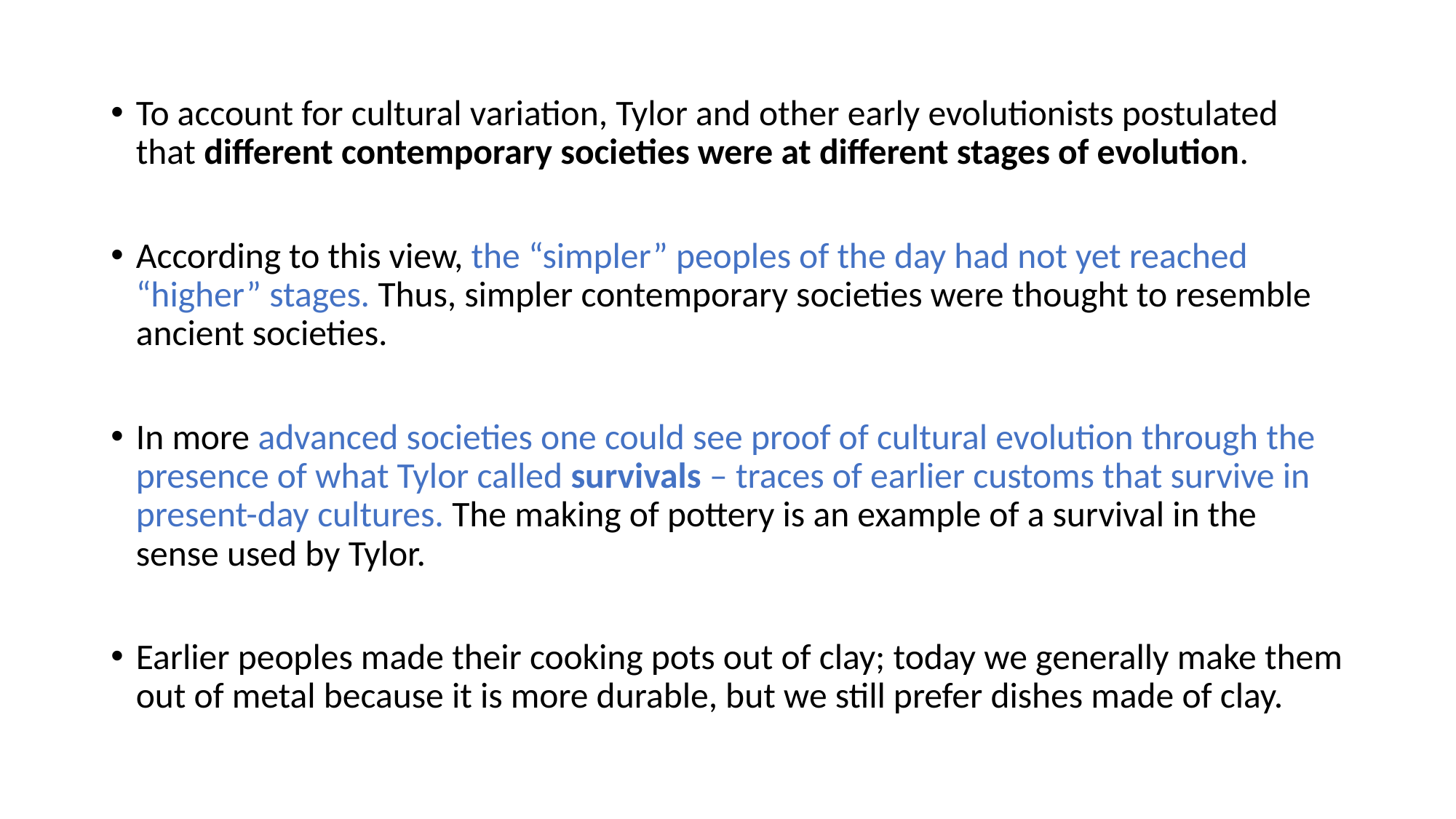

To account for cultural variation, Tylor and other early evolutionists postulated that different contemporary societies were at different stages of evolution.

According to this view, the “simpler” peoples of the day had not yet reached “higher” stages. Thus, simpler contemporary societies were thought to resemble ancient societies.

In more advanced societies one could see proof of cultural evolution through the presence of what Tylor called survivals – traces of earlier customs that survive in present-day cultures. The making of pottery is an example of a survival in the sense used by Tylor.

Earlier peoples made their cooking pots out of clay; today we generally make them out of metal because it is more durable, but we still prefer dishes made of clay.